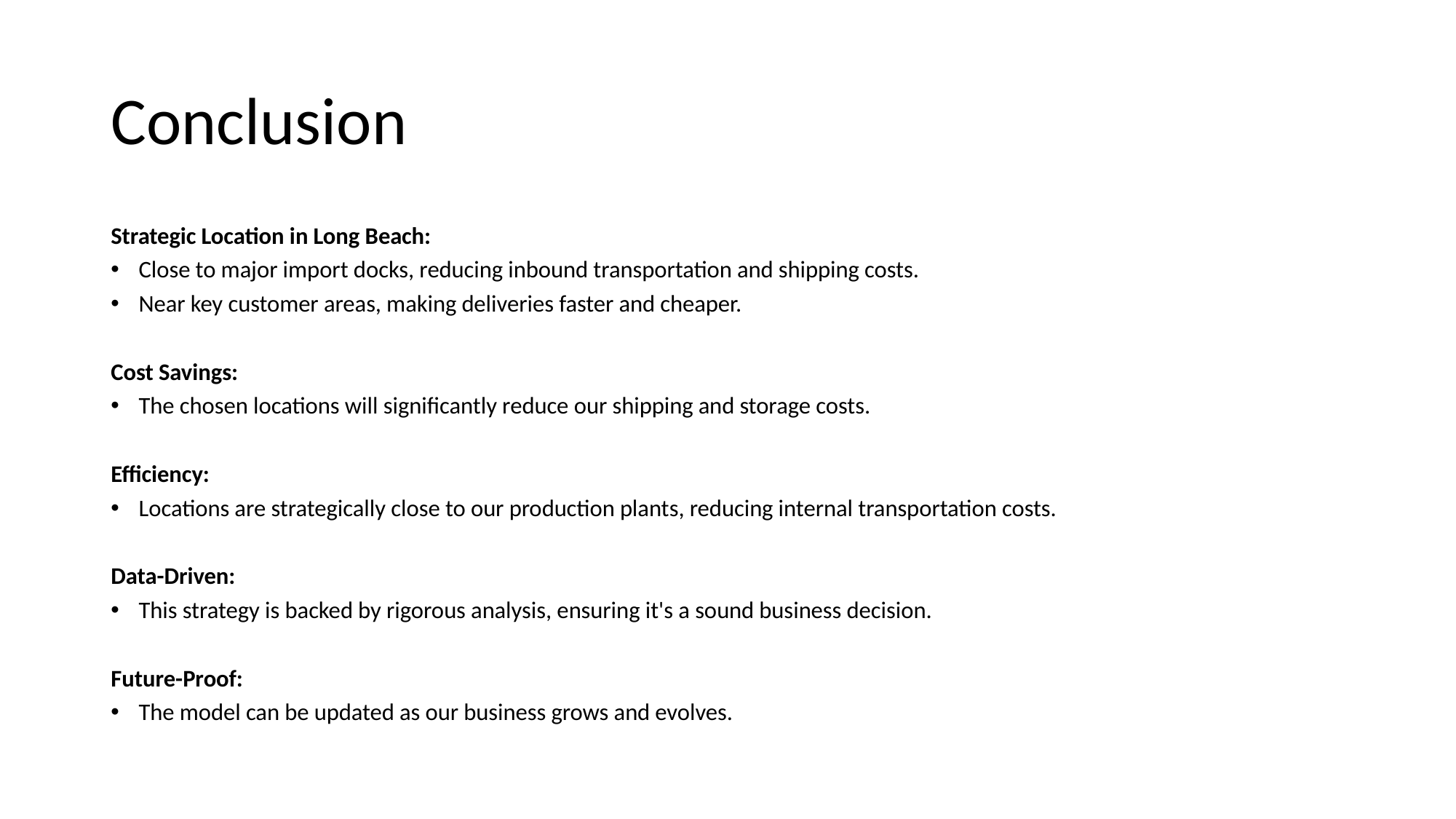

# Conclusion
Strategic Location in Long Beach:
Close to major import docks, reducing inbound transportation and shipping costs.
Near key customer areas, making deliveries faster and cheaper.

Cost Savings:
The chosen locations will significantly reduce our shipping and storage costs.

Efficiency:
Locations are strategically close to our production plants, reducing internal transportation costs.

Data-Driven:
This strategy is backed by rigorous analysis, ensuring it's a sound business decision.

Future-Proof:
The model can be updated as our business grows and evolves.